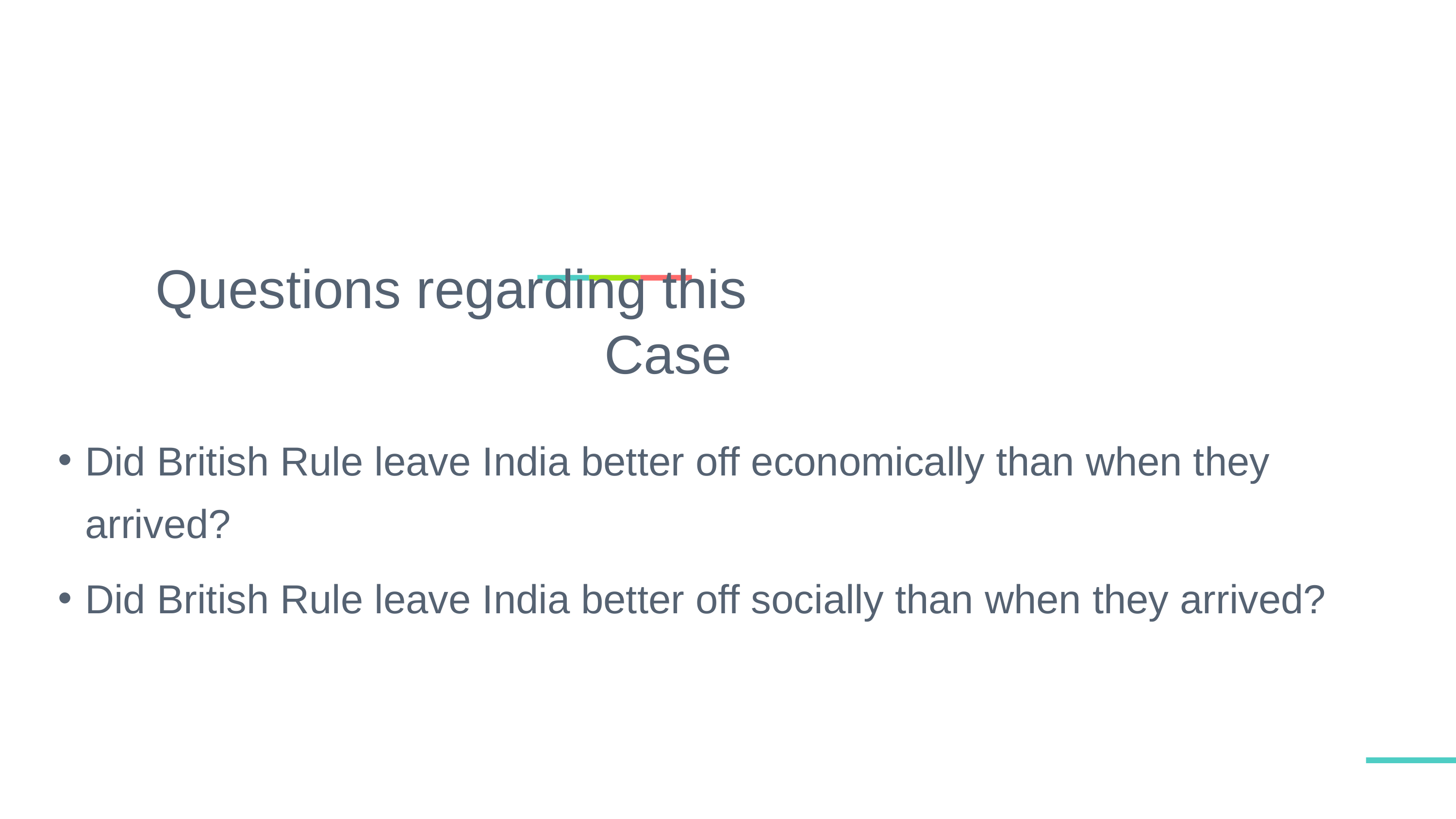

Questions regarding this Case
Did British Rule leave India better off economically than when they arrived?
Did British Rule leave India better off socially than when they arrived?